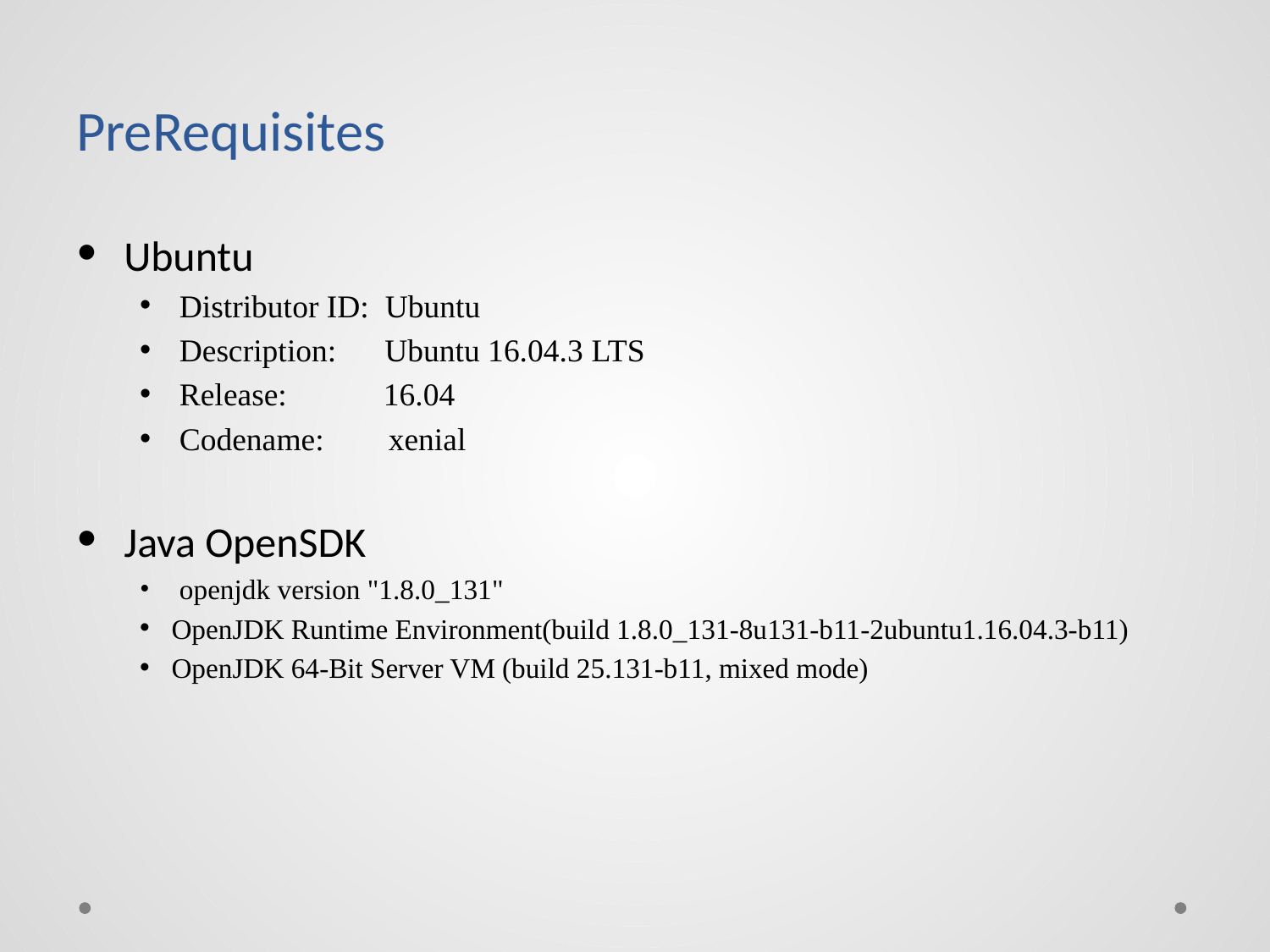

# PreRequisites
Ubuntu
Distributor ID:  Ubuntu
Description:      Ubuntu 16.04.3 LTS
Release:            16.04
Codename:        xenial

Java OpenSDK
openjdk version "1.8.0_131"
OpenJDK Runtime Environment(build 1.8.0_131-8u131-b11-2ubuntu1.16.04.3-b11)
OpenJDK 64-Bit Server VM (build 25.131-b11, mixed mode)